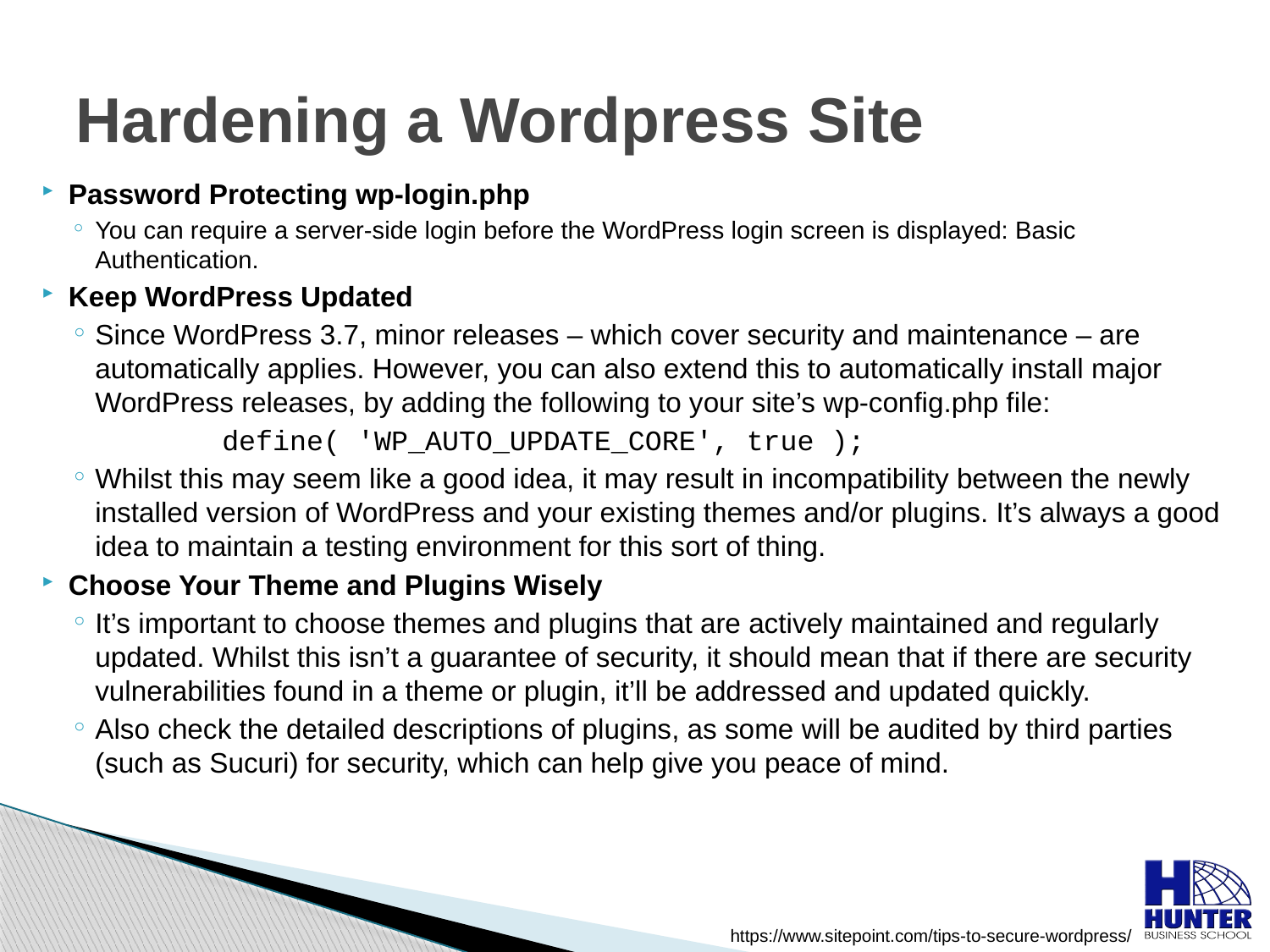

# Hardening a Wordpress Site
Password Protecting wp-login.php
You can require a server-side login before the WordPress login screen is displayed: Basic Authentication.
Keep WordPress Updated
Since WordPress 3.7, minor releases – which cover security and maintenance – are automatically applies. However, you can also extend this to automatically install major WordPress releases, by adding the following to your site’s wp-config.php file:
		define( 'WP_AUTO_UPDATE_CORE', true );
Whilst this may seem like a good idea, it may result in incompatibility between the newly installed version of WordPress and your existing themes and/or plugins. It’s always a good idea to maintain a testing environment for this sort of thing.
Choose Your Theme and Plugins Wisely
It’s important to choose themes and plugins that are actively maintained and regularly updated. Whilst this isn’t a guarantee of security, it should mean that if there are security vulnerabilities found in a theme or plugin, it’ll be addressed and updated quickly.
Also check the detailed descriptions of plugins, as some will be audited by third parties (such as Sucuri) for security, which can help give you peace of mind.

https://www.sitepoint.com/tips-to-secure-wordpress/